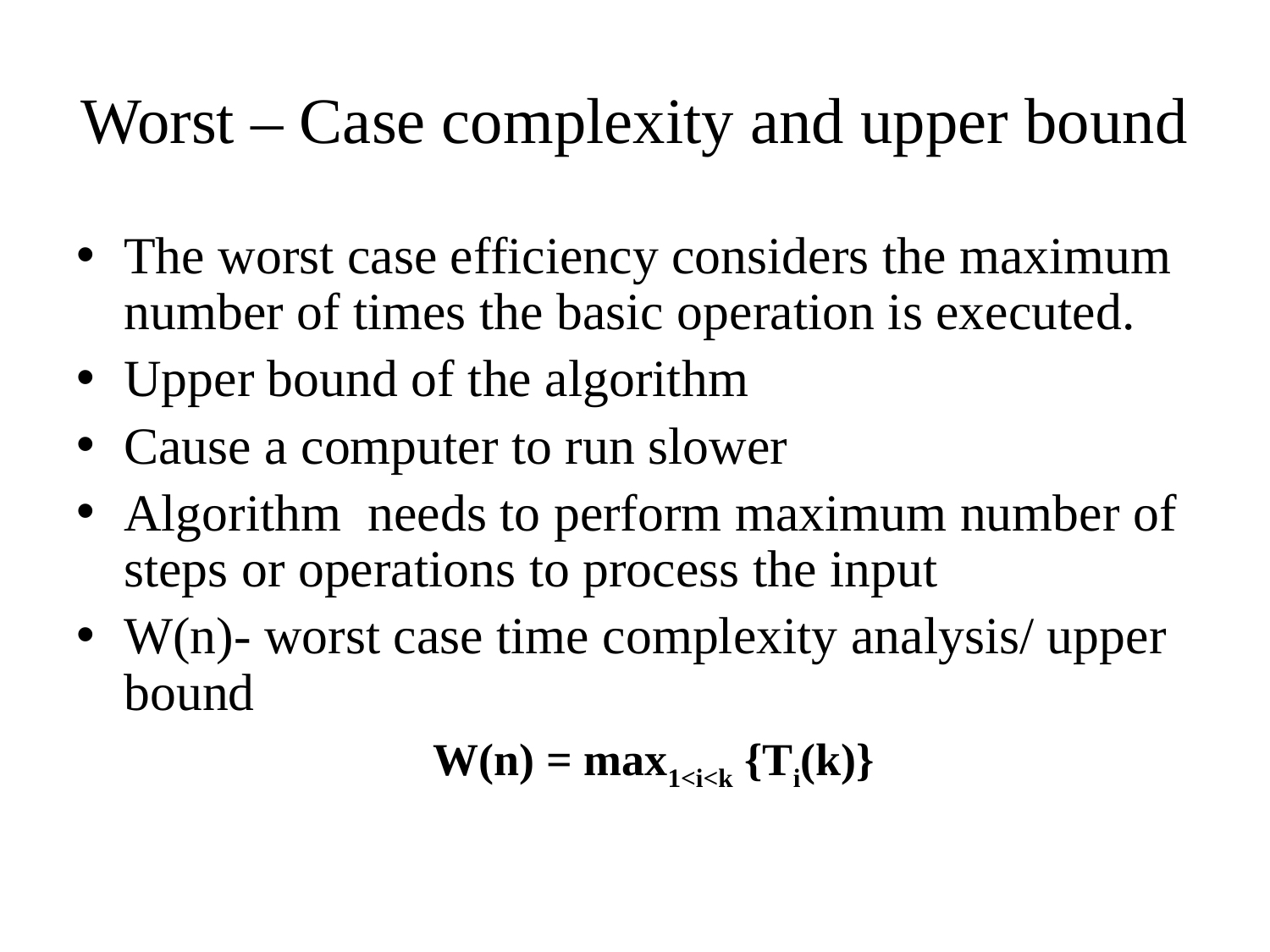

# Worst – Case complexity and upper bound
The worst case efficiency considers the maximum number of times the basic operation is executed.
Upper bound of the algorithm
Cause a computer to run slower
Algorithm  needs to perform maximum number of steps or operations to process the input
W(n)- worst case time complexity analysis/ upper bound
			W(n) = max1<i<k {Ti(k)}